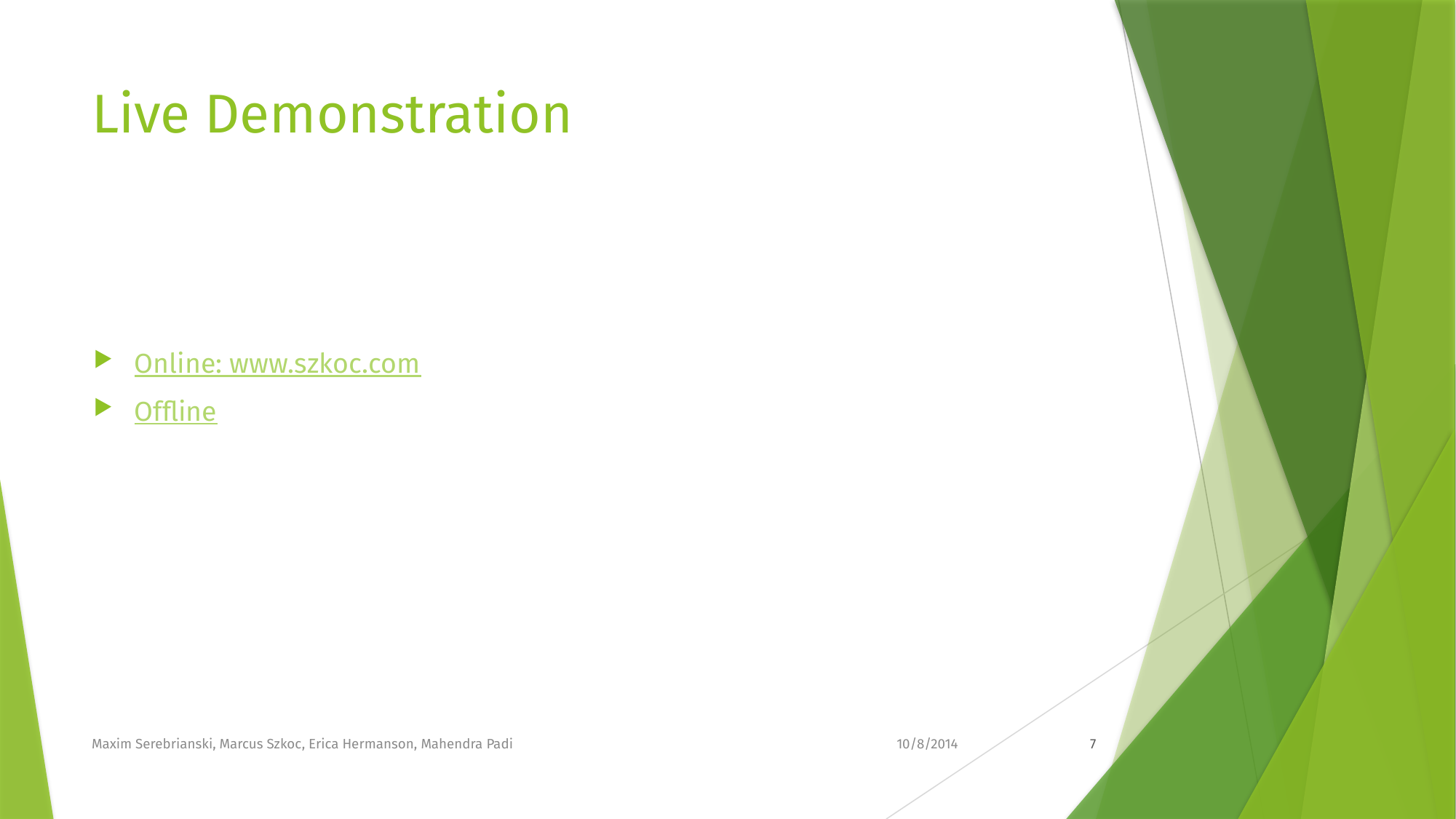

# Live Demonstration

Online: www.szkoc.com
Offline
Maxim Serebrianski, Marcus Szkoc, Erica Hermanson, Mahendra Padi
10/8/2014
7